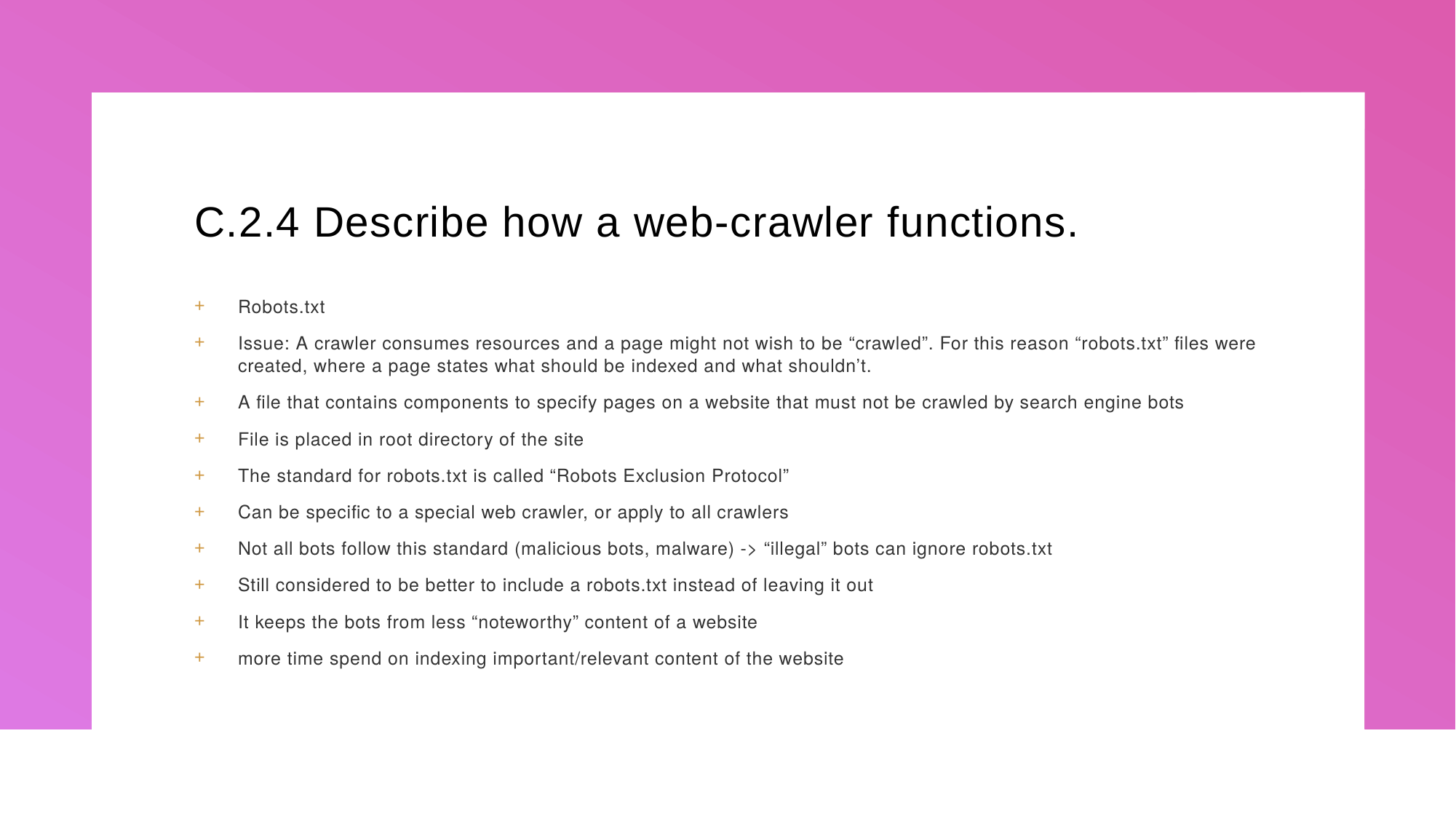

# C.2.4 Describe how a web-crawler functions.
Robots.txt
Issue: A crawler consumes resources and a page might not wish to be “crawled”. For this reason “robots.txt” files were created, where a page states what should be indexed and what shouldn’t.
A file that contains components to specify pages on a website that must not be crawled by search engine bots
File is placed in root directory of the site
The standard for robots.txt is called “Robots Exclusion Protocol”
Can be specific to a special web crawler, or apply to all crawlers
Not all bots follow this standard (malicious bots, malware) -> “illegal” bots can ignore robots.txt
Still considered to be better to include a robots.txt instead of leaving it out
It keeps the bots from less “noteworthy” content of a website
more time spend on indexing important/relevant content of the website